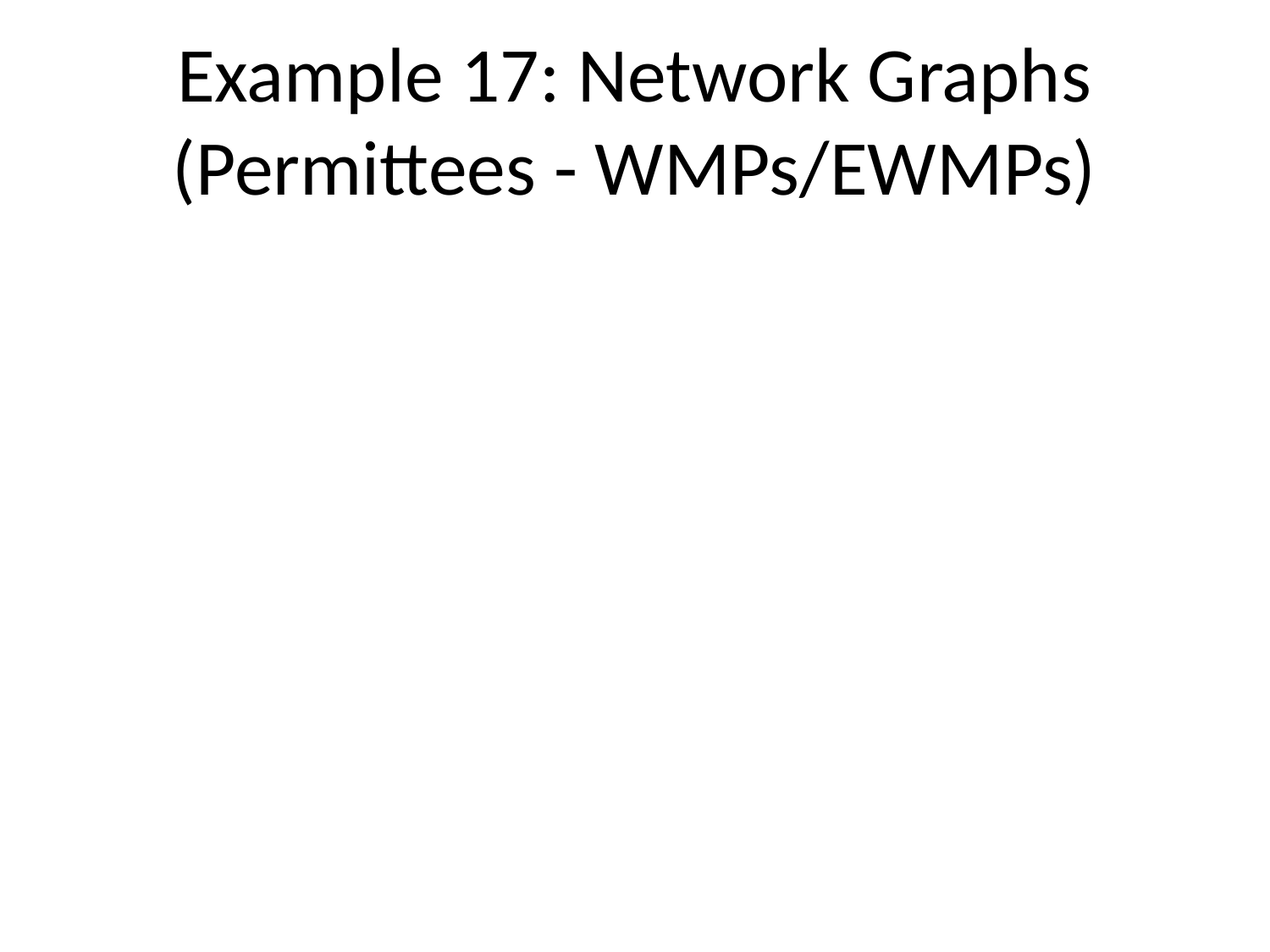

# Example 17: Network Graphs (Permittees - WMPs/EWMPs)